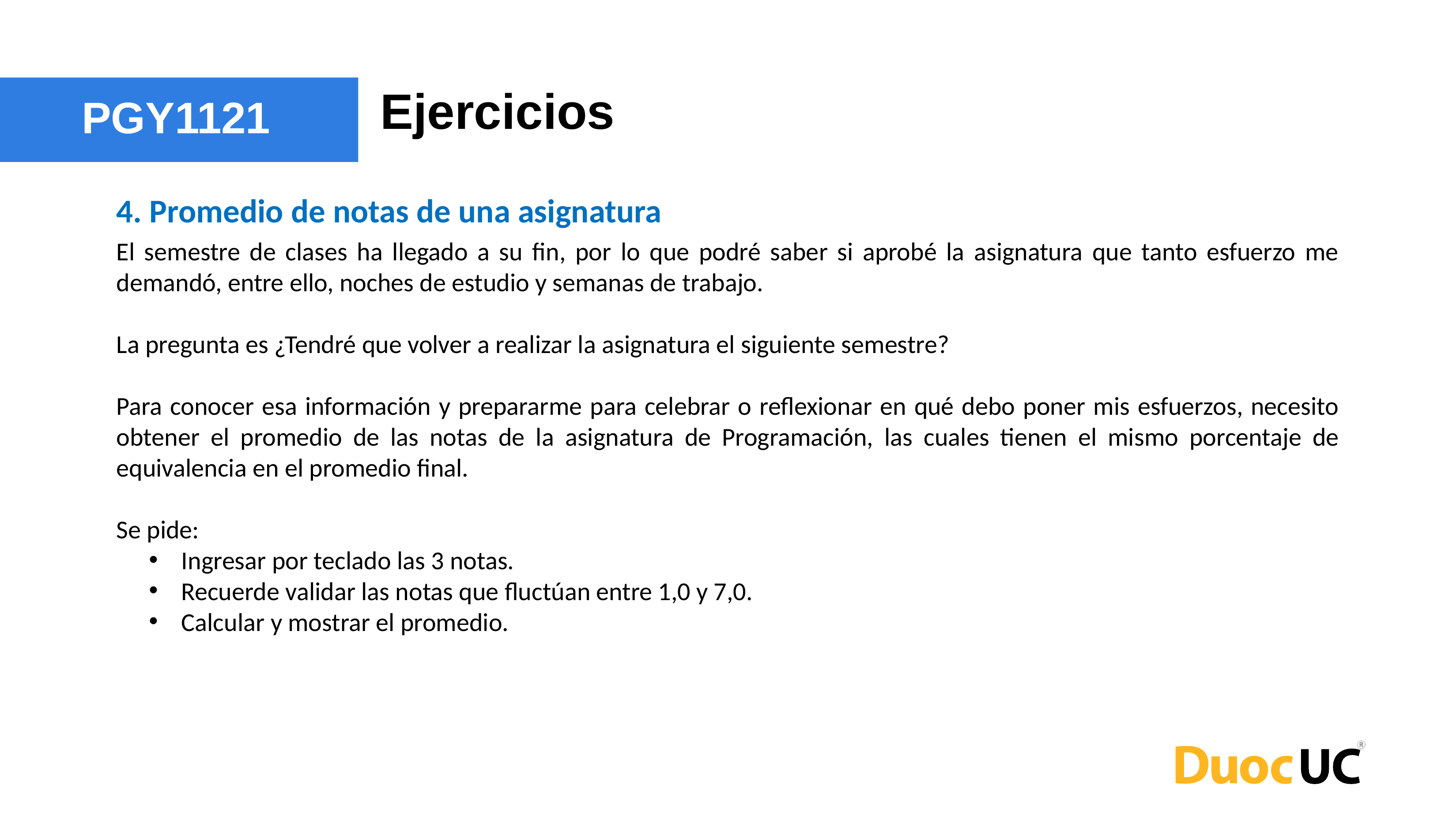

Ejercicios
PGY1121
4. Promedio de notas de una asignatura
El semestre de clases ha llegado a su fin, por lo que podré saber si aprobé la asignatura que tanto esfuerzo me demandó, entre ello, noches de estudio y semanas de trabajo.

La pregunta es ¿Tendré que volver a realizar la asignatura el siguiente semestre?

Para conocer esa información y prepararme para celebrar o reflexionar en qué debo poner mis esfuerzos, necesito obtener el promedio de las notas de la asignatura de Programación, las cuales tienen el mismo porcentaje de equivalencia en el promedio final.

Se pide:
Ingresar por teclado las 3 notas.
Recuerde validar las notas que fluctúan entre 1,0 y 7,0.
Calcular y mostrar el promedio.